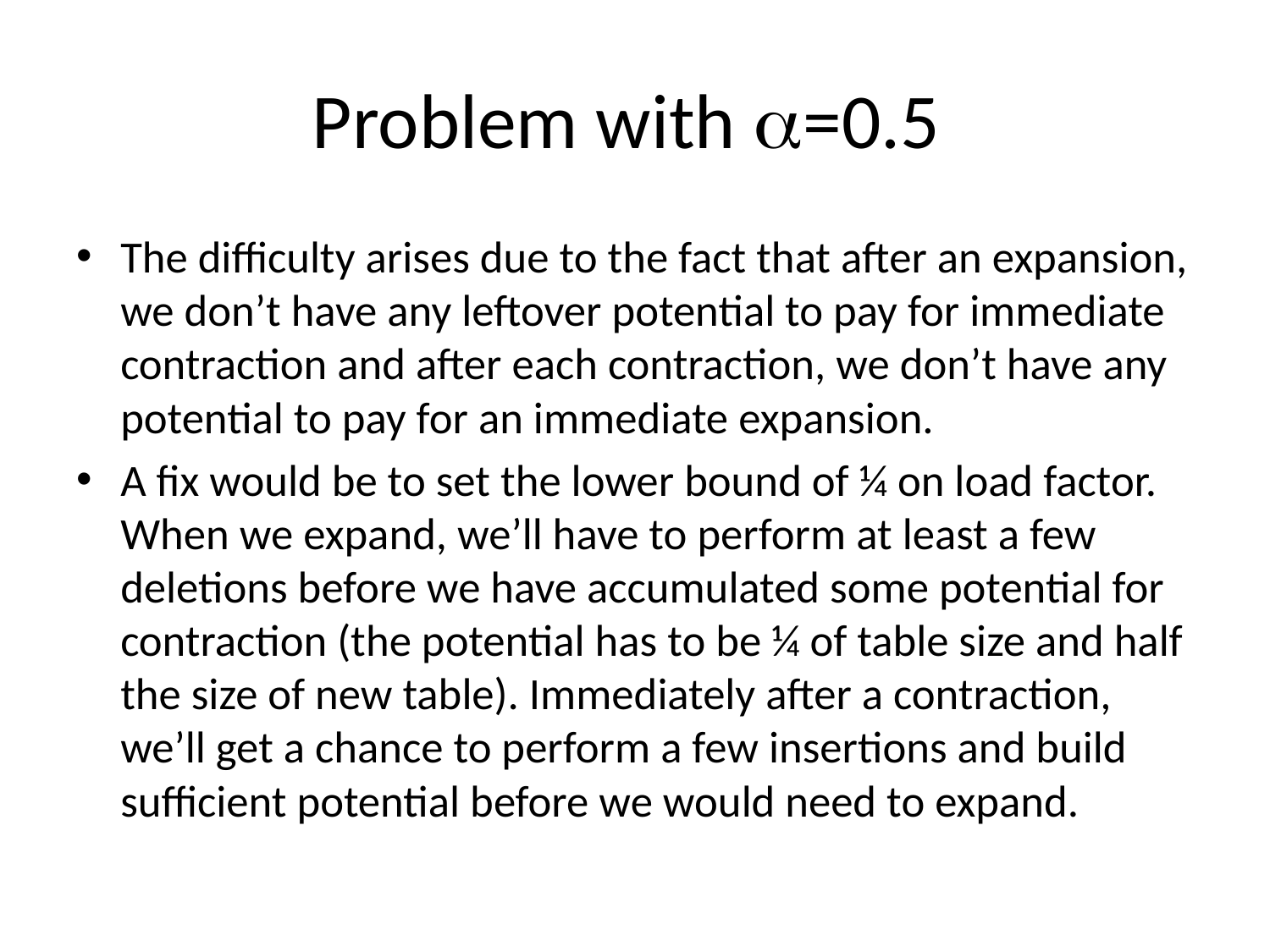

# Problem with α=0.5
The difficulty arises due to the fact that after an expansion, we don’t have any leftover potential to pay for immediate contraction and after each contraction, we don’t have any potential to pay for an immediate expansion.
A fix would be to set the lower bound of ¼ on load factor. When we expand, we’ll have to perform at least a few deletions before we have accumulated some potential for contraction (the potential has to be ¼ of table size and half the size of new table). Immediately after a contraction, we’ll get a chance to perform a few insertions and build sufficient potential before we would need to expand.